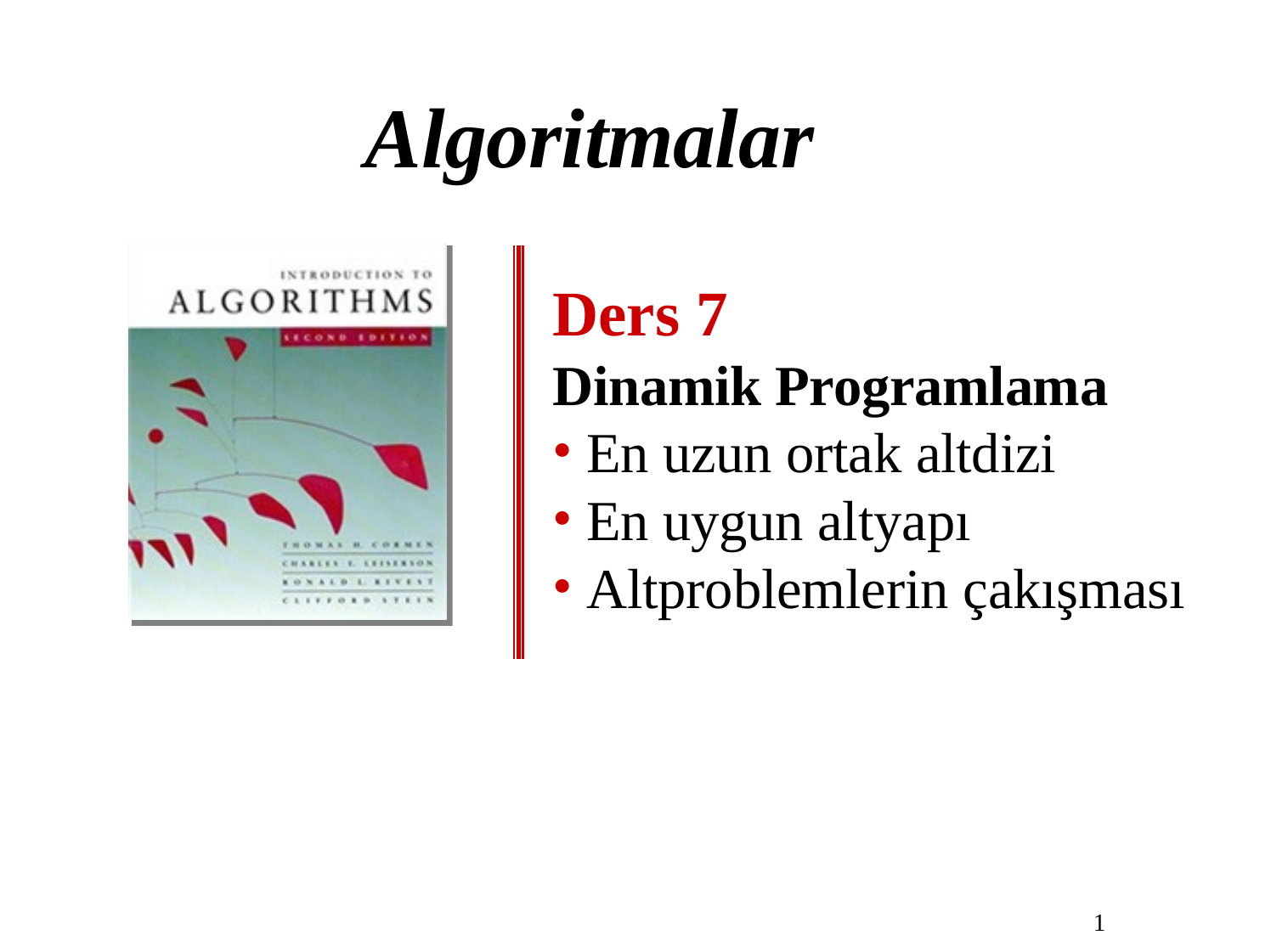

# Algoritmalar

Ders 7
Dinamik Programlama
En uzun ortak altdizi
En uygun altyapı
Altproblemlerin çakışması

1